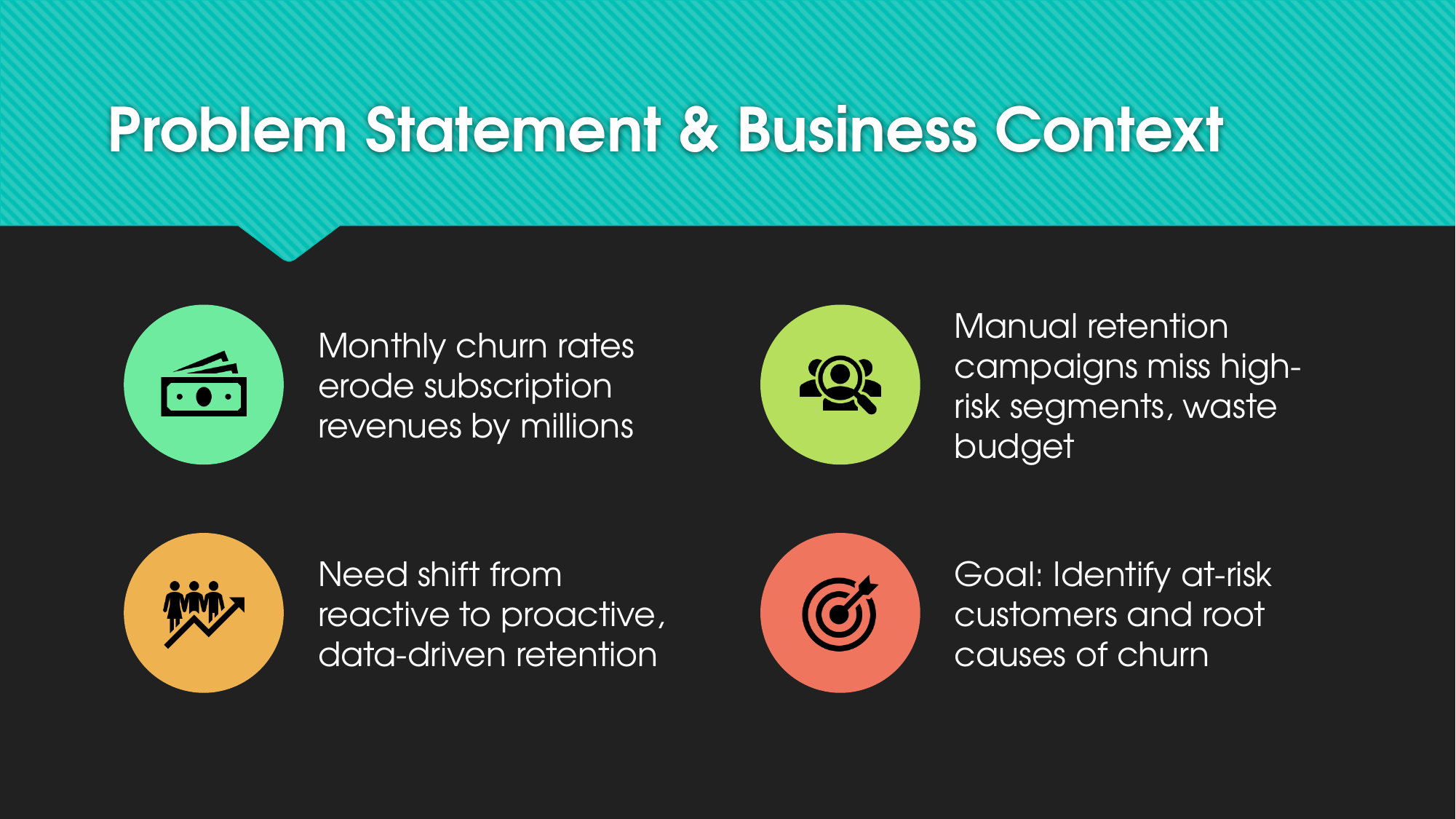

# Problem Statement & Business Context
Monthly churn rates erode subscription revenues by millions
Manual retention campaigns miss high-risk segments, waste budget
Need shift from reactive to proactive, data-driven retention
Goal: Identify at-risk customers and root causes of churn